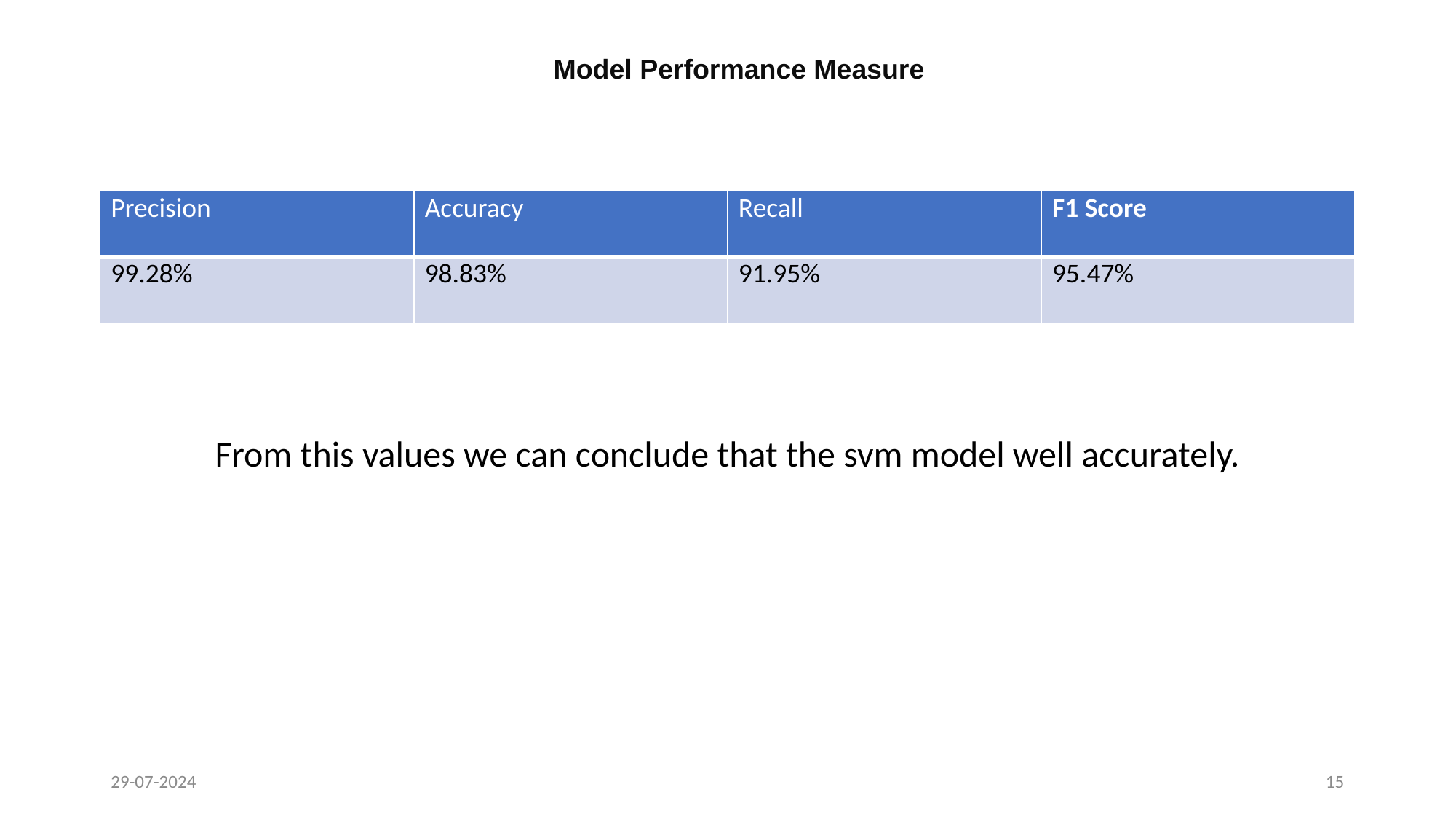

# Model Performance Measure
| Precision | Accuracy | Recall | F1 Score |
| --- | --- | --- | --- |
| 99.28% | 98.83% | 91.95% | 95.47% |
From this values we can conclude that the svm model well accurately.
29-07-2024
15